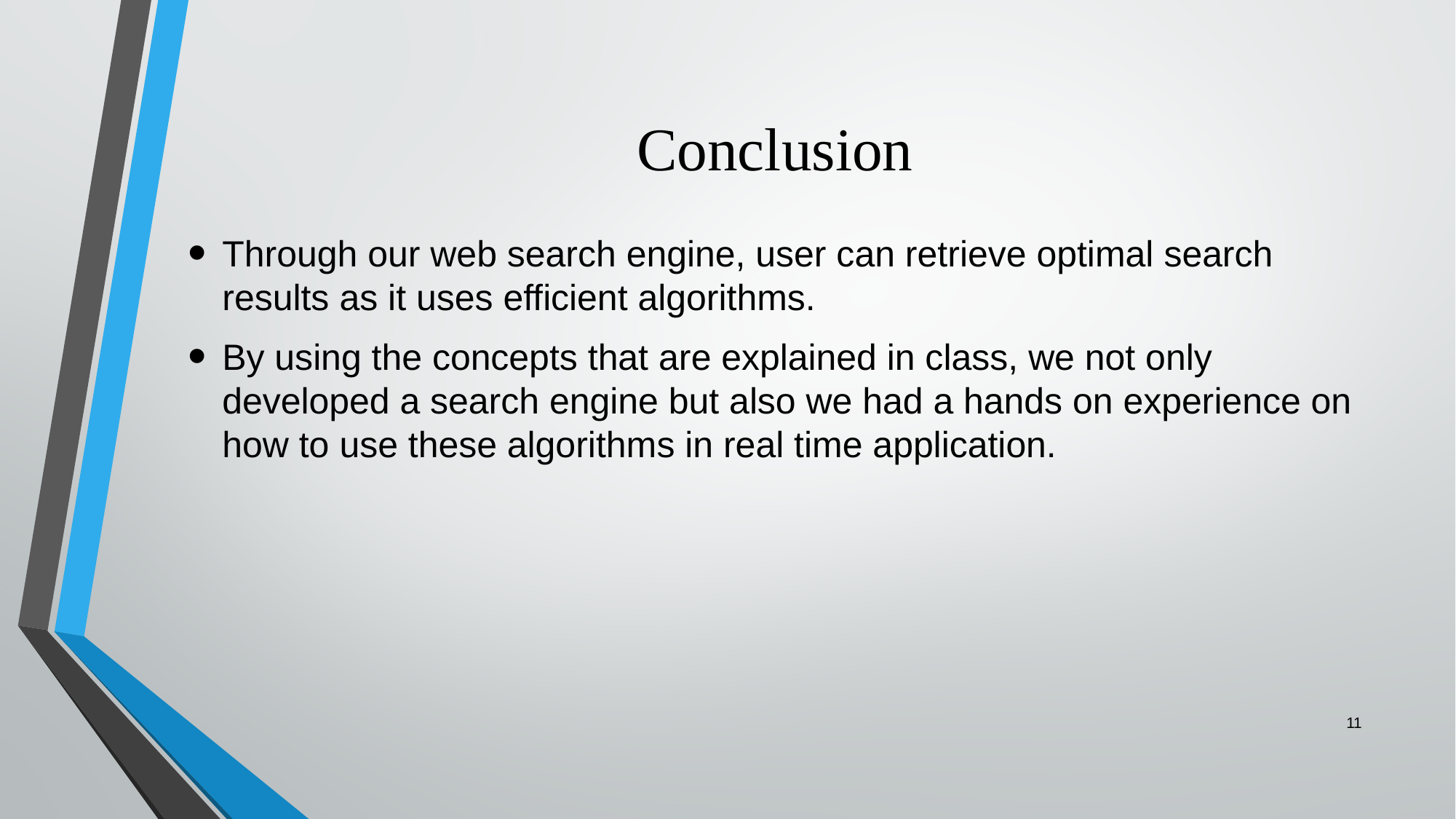

# Conclusion
Through our web search engine, user can retrieve optimal search results as it uses efficient algorithms.
By using the concepts that are explained in class, we not only developed a search engine but also we had a hands on experience on how to use these algorithms in real time application.
11